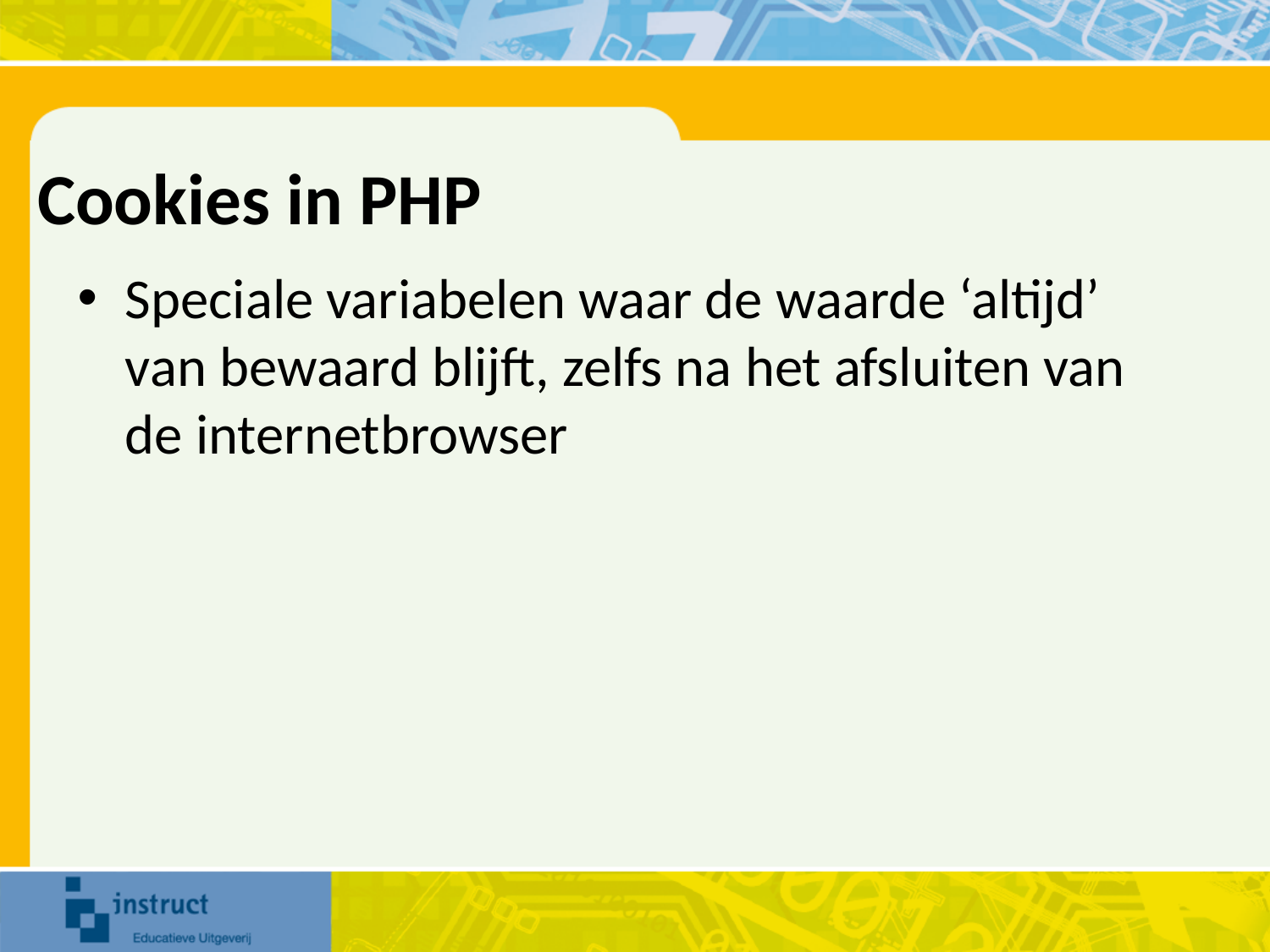

# Cookies in PHP
Speciale variabelen waar de waarde ‘altijd’ van bewaard blijft, zelfs na het afsluiten van de internetbrowser